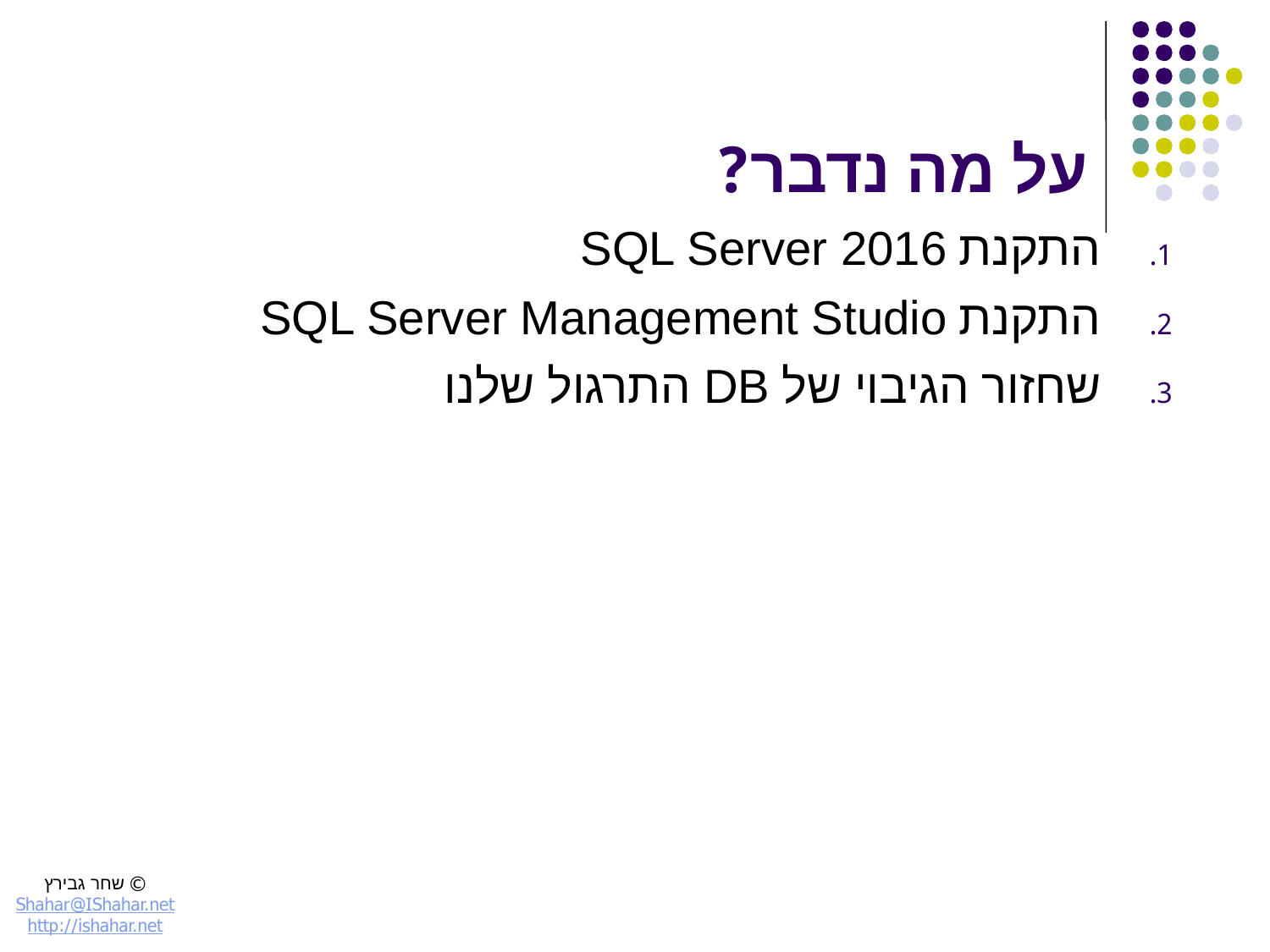

# על מה נדבר?
התקנת SQL Server 2016
התקנת SQL Server Management Studio
שחזור הגיבוי של DB התרגול שלנו
© שחר גבירץ
Shahar@IShahar.net
http://ishahar.net